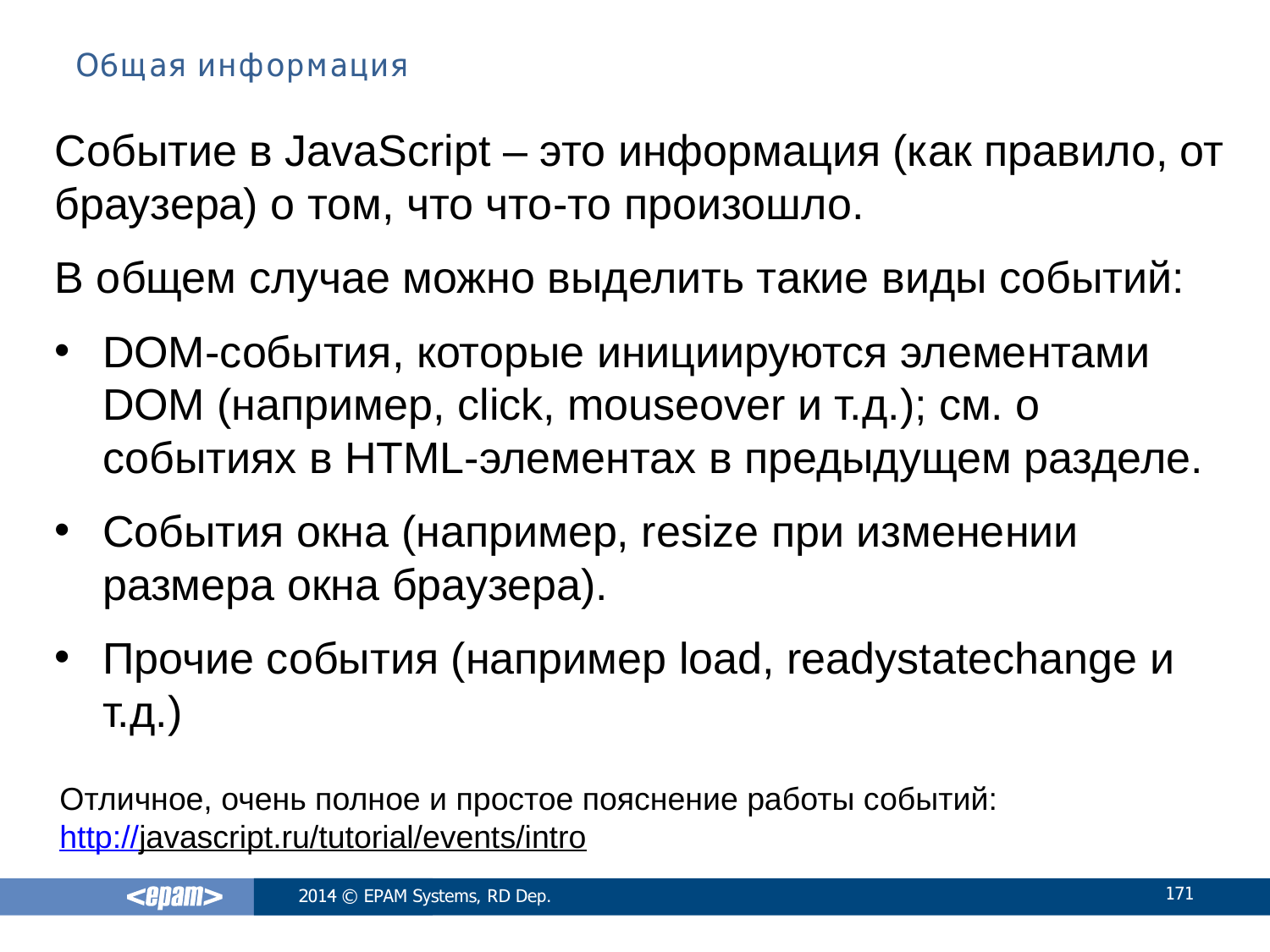

# Общая информация
Событие в JavaScript – это информация (как правило, от браузера) о том, что что-то произошло.
В общем случае можно выделить такие виды событий:
DOM-события, которые инициируются элементами DOM (например, click, mouseover и т.д.); см. о событиях в HTML-элементах в предыдущем разделе.
События окна (например, resize при изменении размера окна браузера).
Прочие события (например load, readystatechange и т.д.)
Отличное, очень полное и простое пояснение работы событий:
http://javascript.ru/tutorial/events/intro
171
2014 © EPAM Systems, RD Dep.